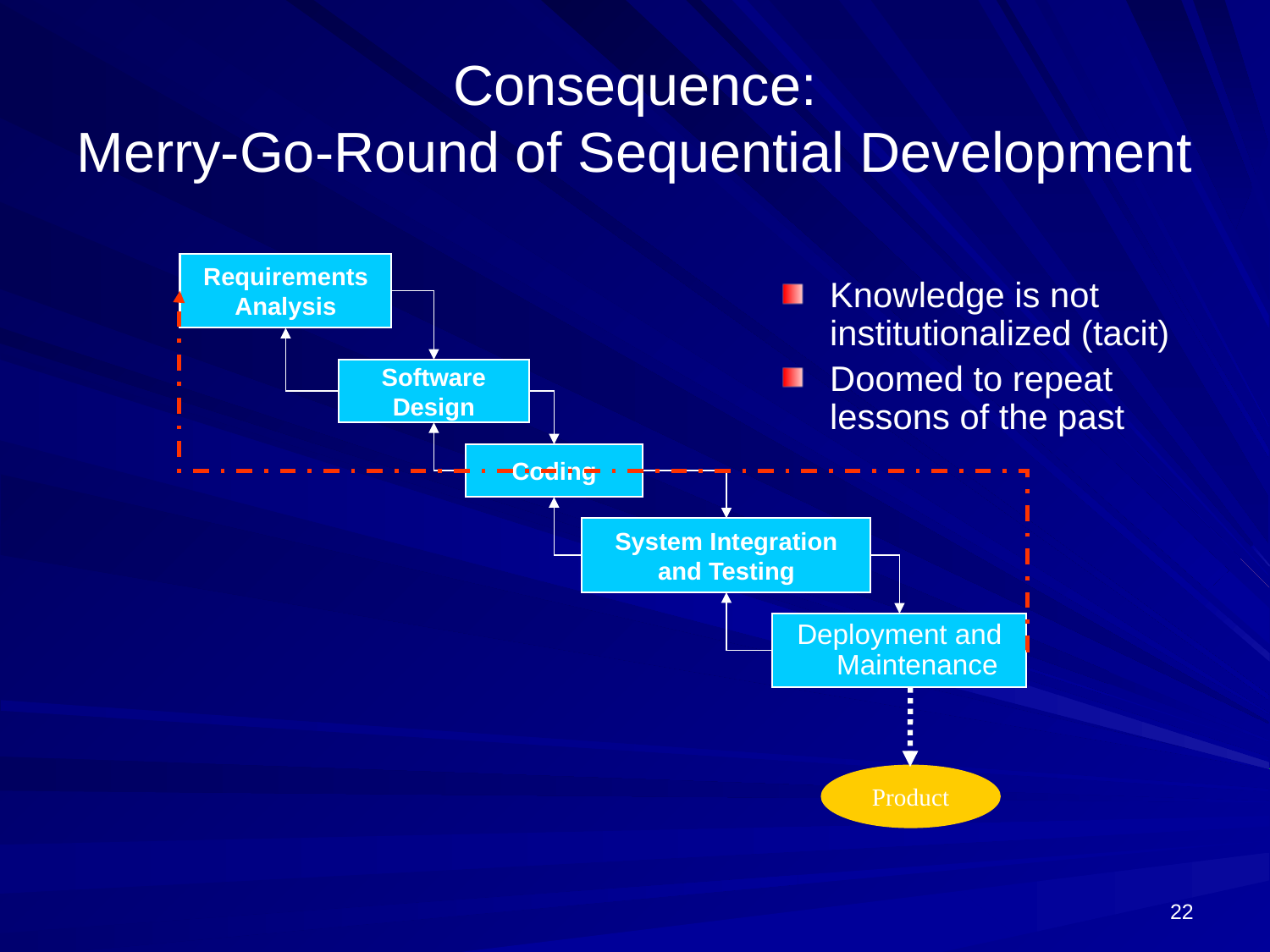

# Consequence: Merry-Go-Round of Sequential Development
Requirements
Analysis
Software
Design
Coding
System Integration
and Testing
Deployment and
Maintenance

Product
Knowledge is not institutionalized (tacit)
Doomed to repeat lessons of the past
22